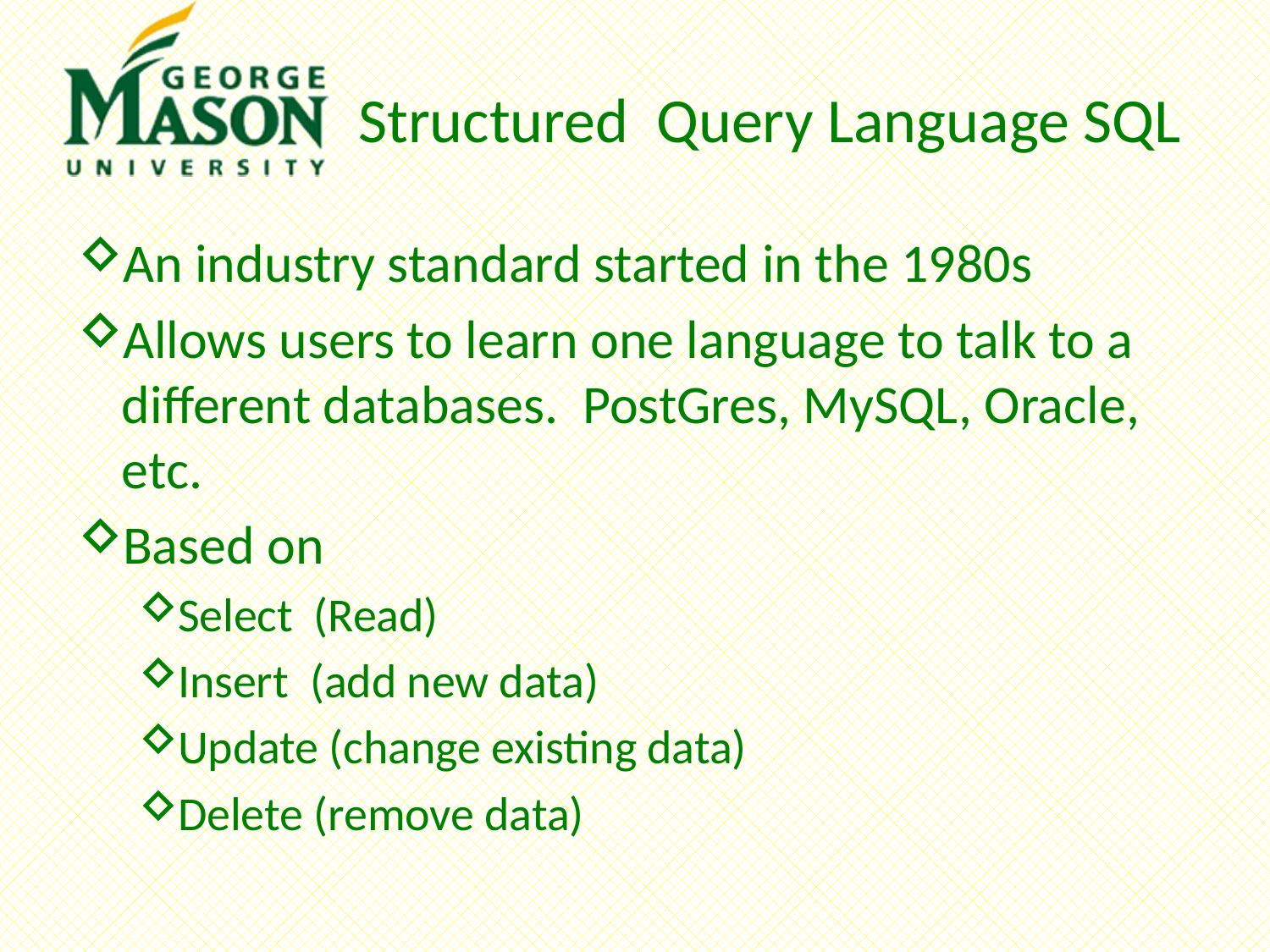

# Structured  Query Language SQL
An industry standard started in the 1980s
Allows users to learn one language to talk to a different databases.  PostGres, MySQL, Oracle, etc.
Based on
Select  (Read)
Insert  (add new data)
Update (change existing data)
Delete (remove data)